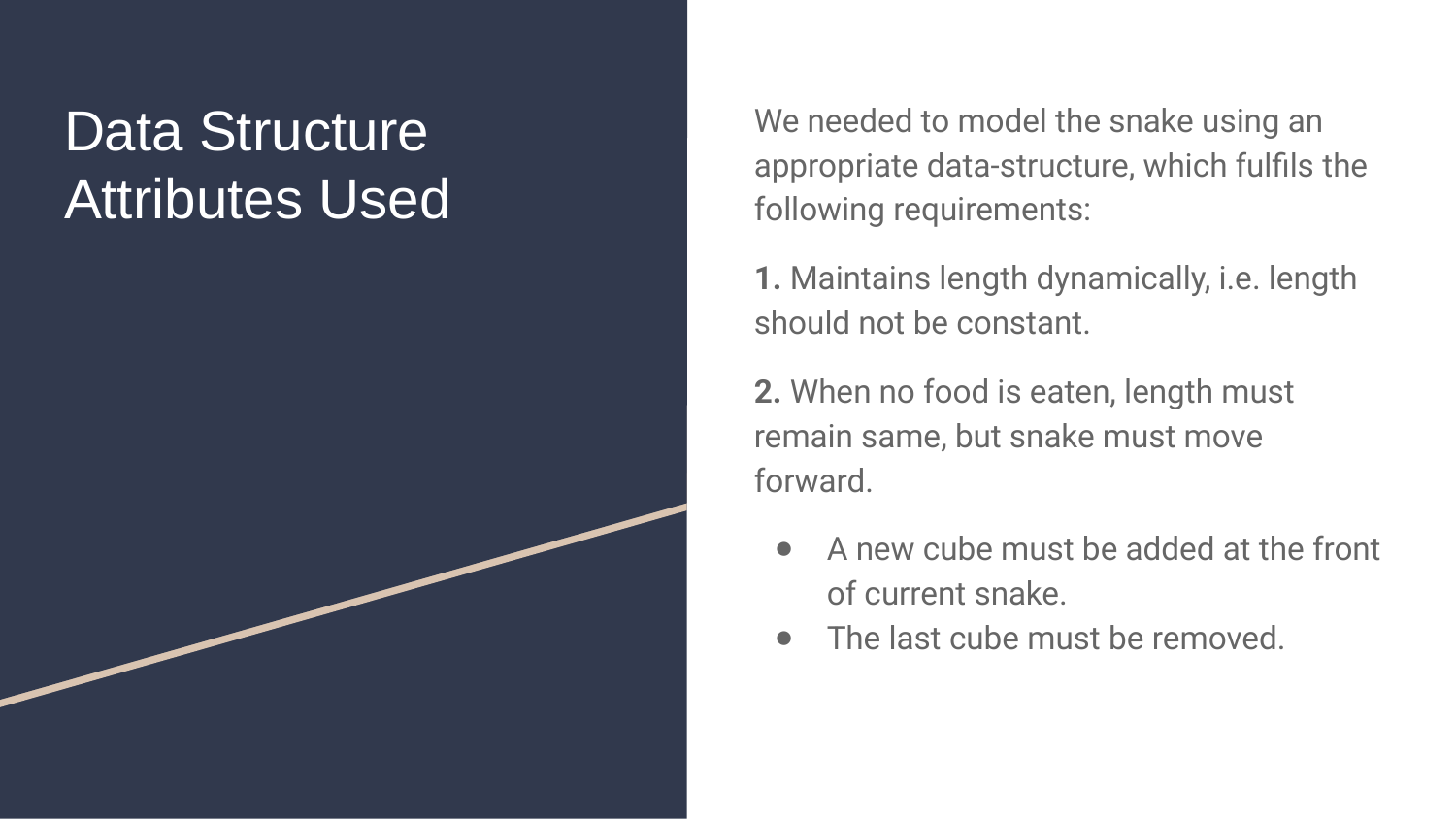

# Data Structure Attributes Used
We needed to model the snake using an appropriate data-structure, which fulfils the following requirements:
1. Maintains length dynamically, i.e. length should not be constant.
2. When no food is eaten, length must remain same, but snake must move forward.
A new cube must be added at the front of current snake.
The last cube must be removed.